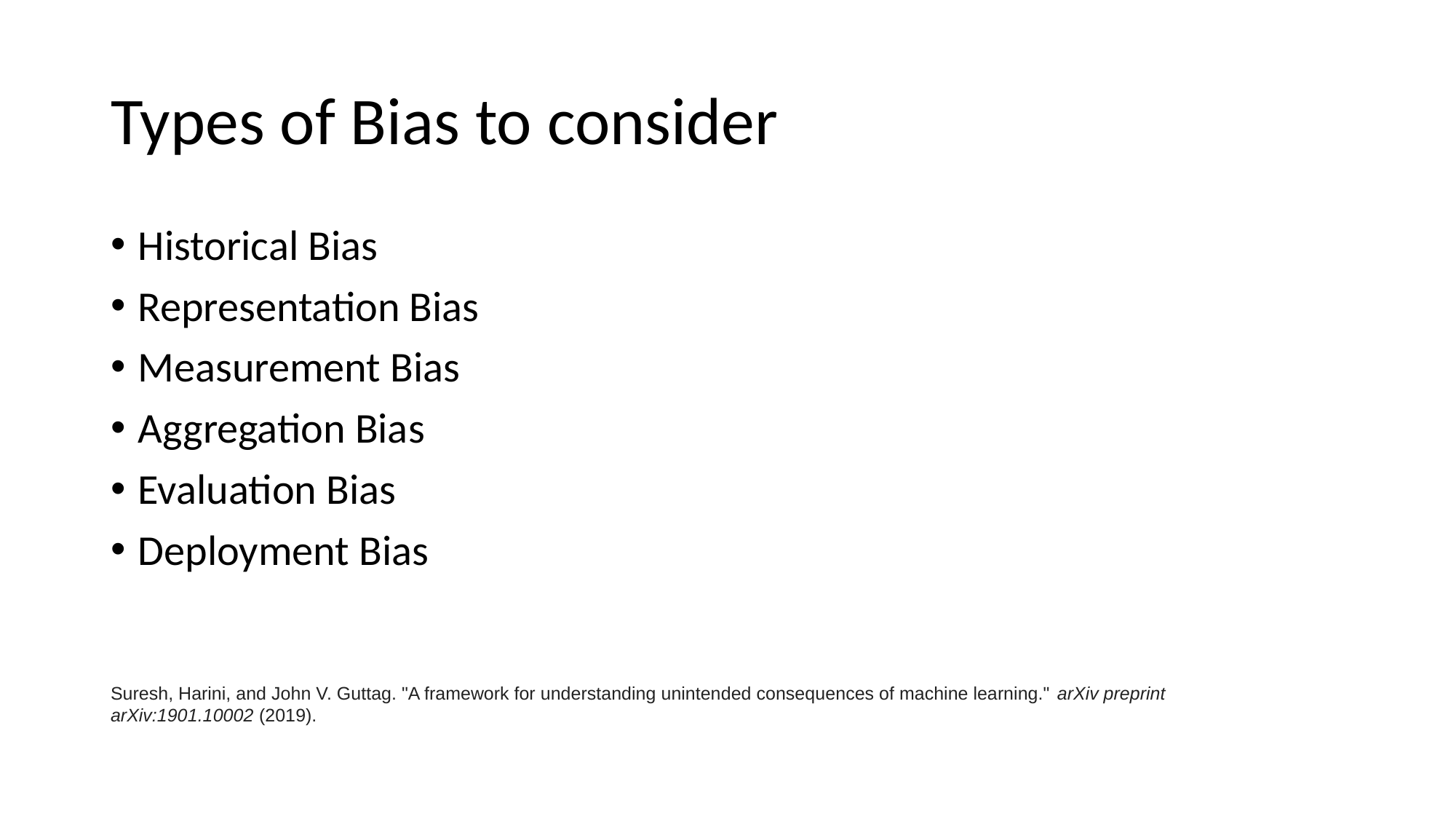

# Types of Bias to consider
Historical Bias
Representation Bias
Measurement Bias
Aggregation Bias
Evaluation Bias
Deployment Bias
Suresh, Harini, and John V. Guttag. "A framework for understanding unintended consequences of machine learning." arXiv preprint arXiv:1901.10002 (2019).